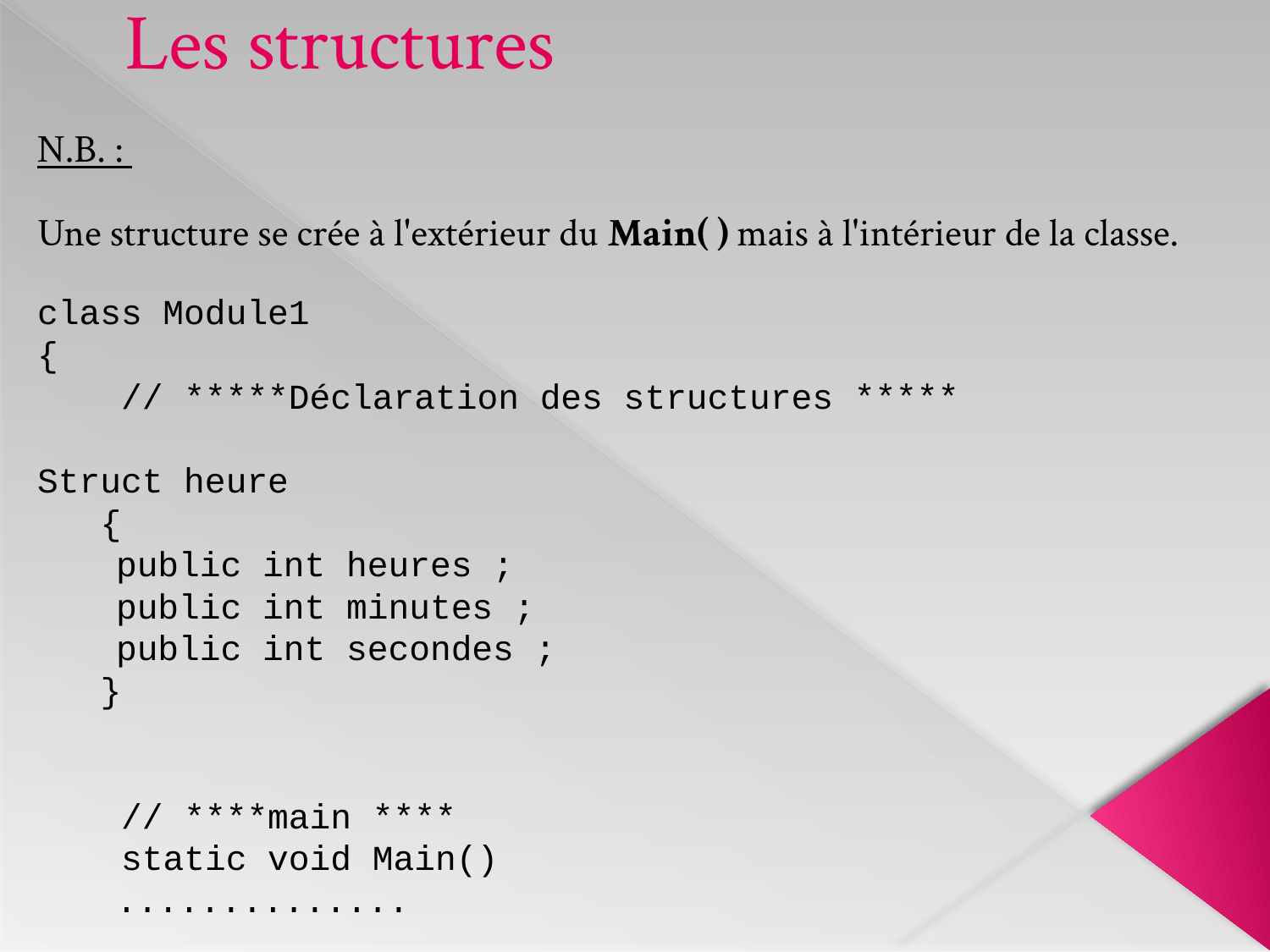

# Les structures
N.B. :

Une structure se crée à l'extérieur du Main( ) mais à l'intérieur de la classe.

class Module1
{
    // *****Déclaration des structures *****

Struct heure
   {
	public int heures ;
	public int minutes ;
	public int secondes ;
   }

    // ****main ****
    static void Main()
 	..............